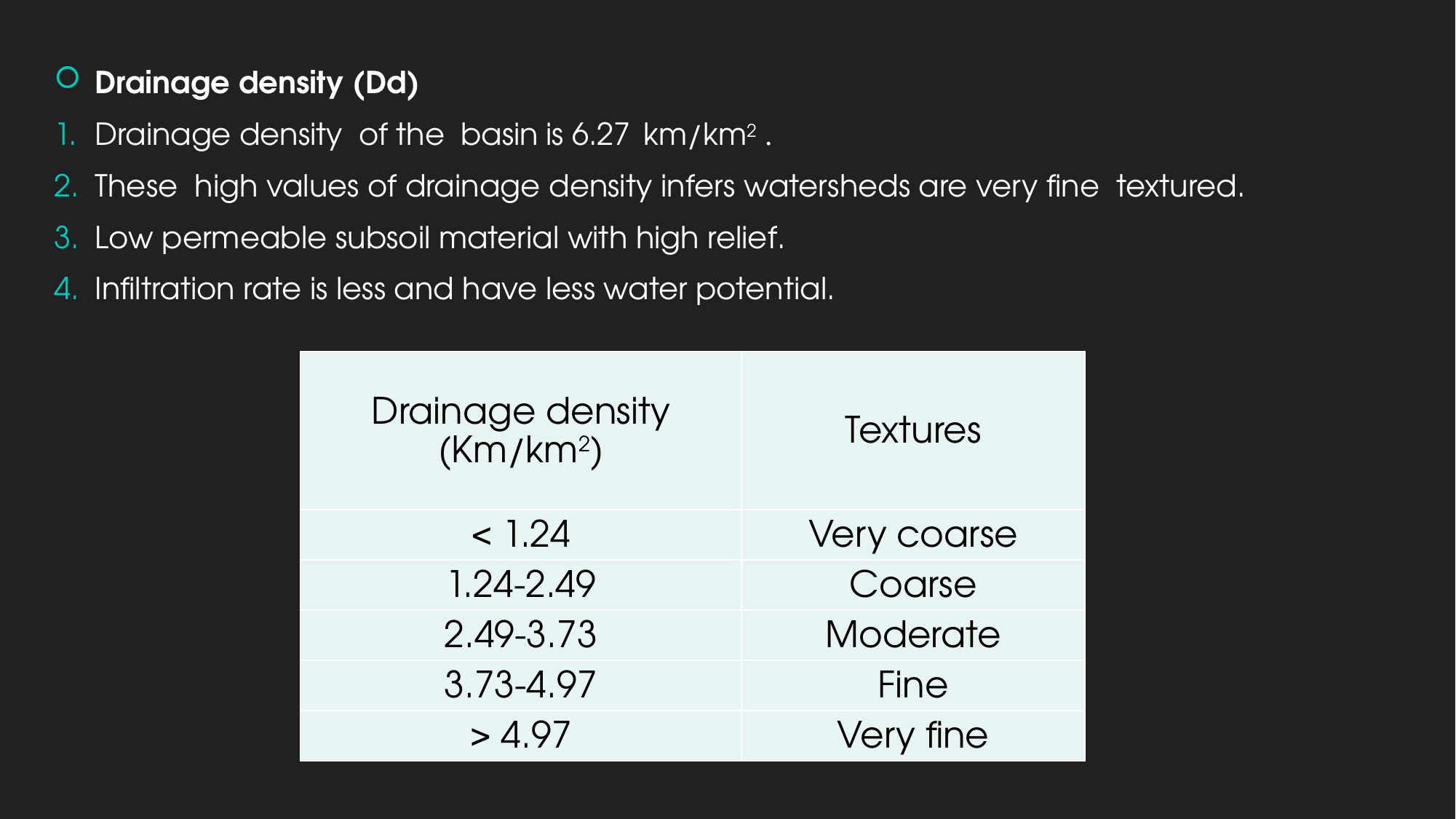

Drainage density (Dd)
Drainage density  of the  basin is 6.27 km/km2 .
These  high values of drainage density infers watersheds are very fine  textured.
Low permeable subsoil material with high relief.
Infiltration rate is less and have less water potential.
| Drainage density (Km/km2) | Textures |
| --- | --- |
| < 1.24 | Very coarse |
| 1.24-2.49 | Coarse |
| 2.49-3.73 | Moderate |
| 3.73-4.97 | Fine |
| > 4.97 | Very fine |